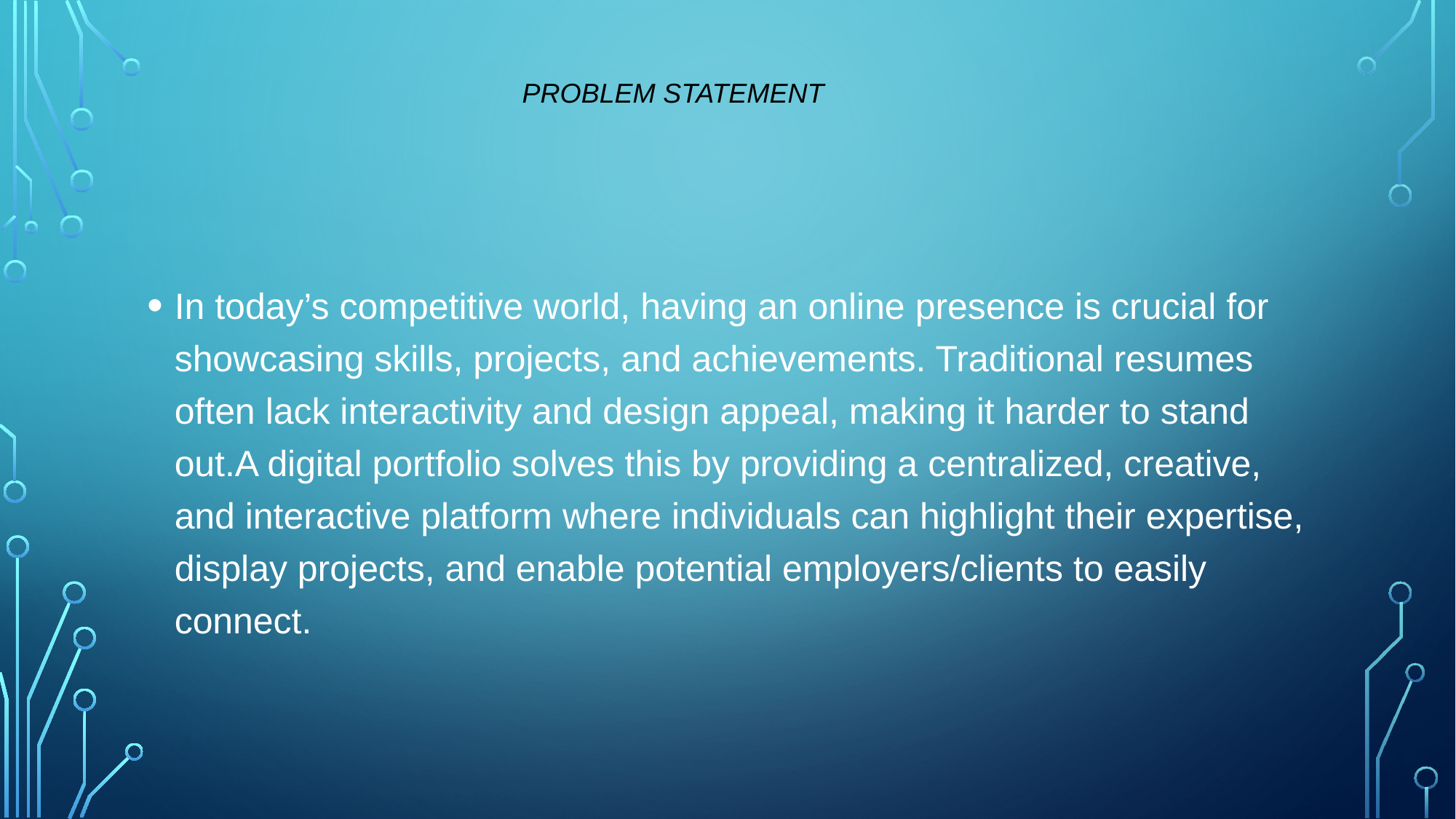

# Problem statement
In today’s competitive world, having an online presence is crucial for showcasing skills, projects, and achievements. Traditional resumes often lack interactivity and design appeal, making it harder to stand out.A digital portfolio solves this by providing a centralized, creative, and interactive platform where individuals can highlight their expertise, display projects, and enable potential employers/clients to easily connect.